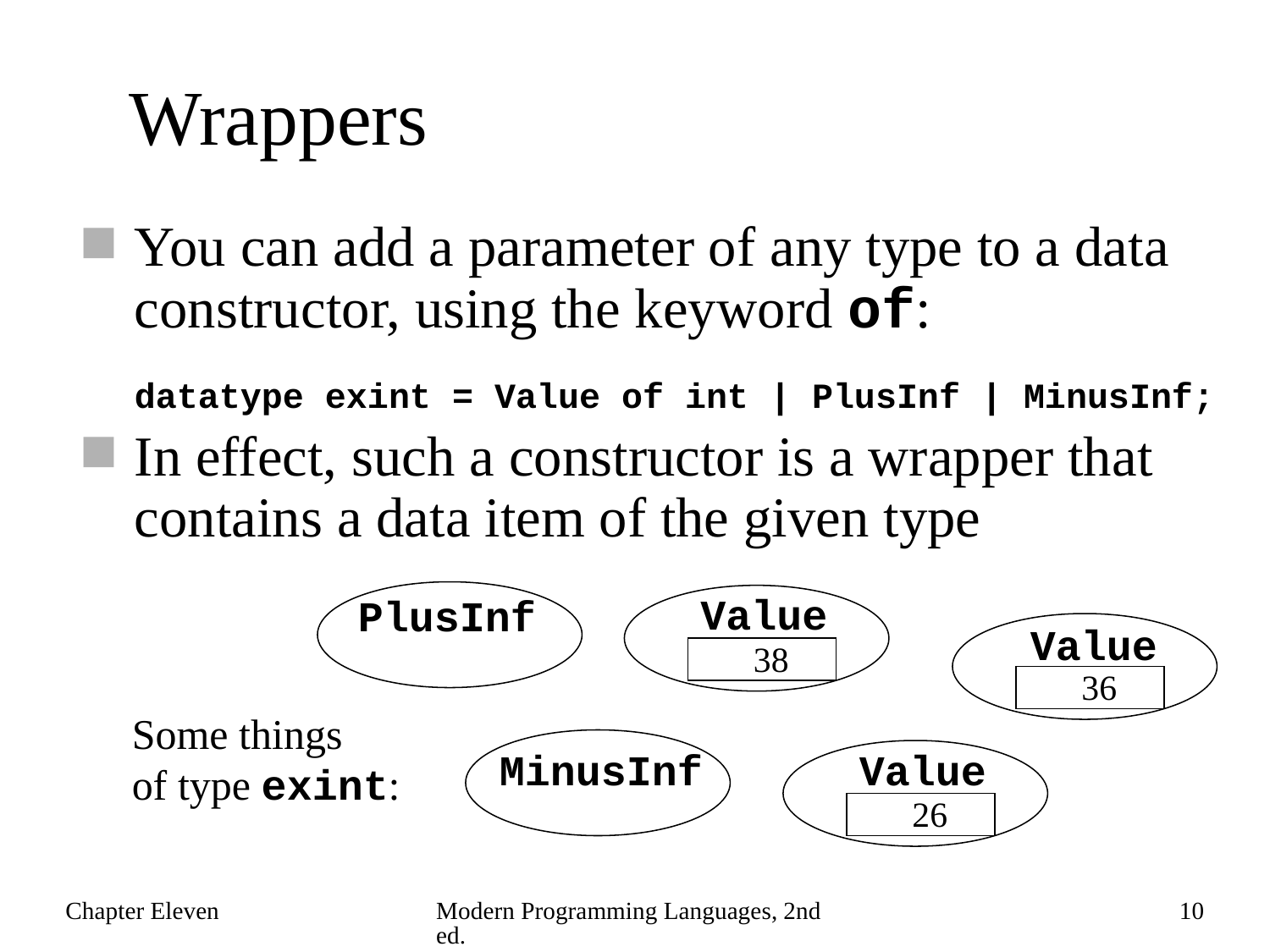

# Wrappers
You can add a parameter of any type to a data constructor, using the keyword of:
datatype exint = Value of int | PlusInf | MinusInf;
In effect, such a constructor is a wrapper that contains a data item of the given type

Value
PlusInf

Value

38

36

Some things
of type exint:

MinusInf
Value

26

Chapter Eleven
Modern Programming Languages, 2nd ed.
10